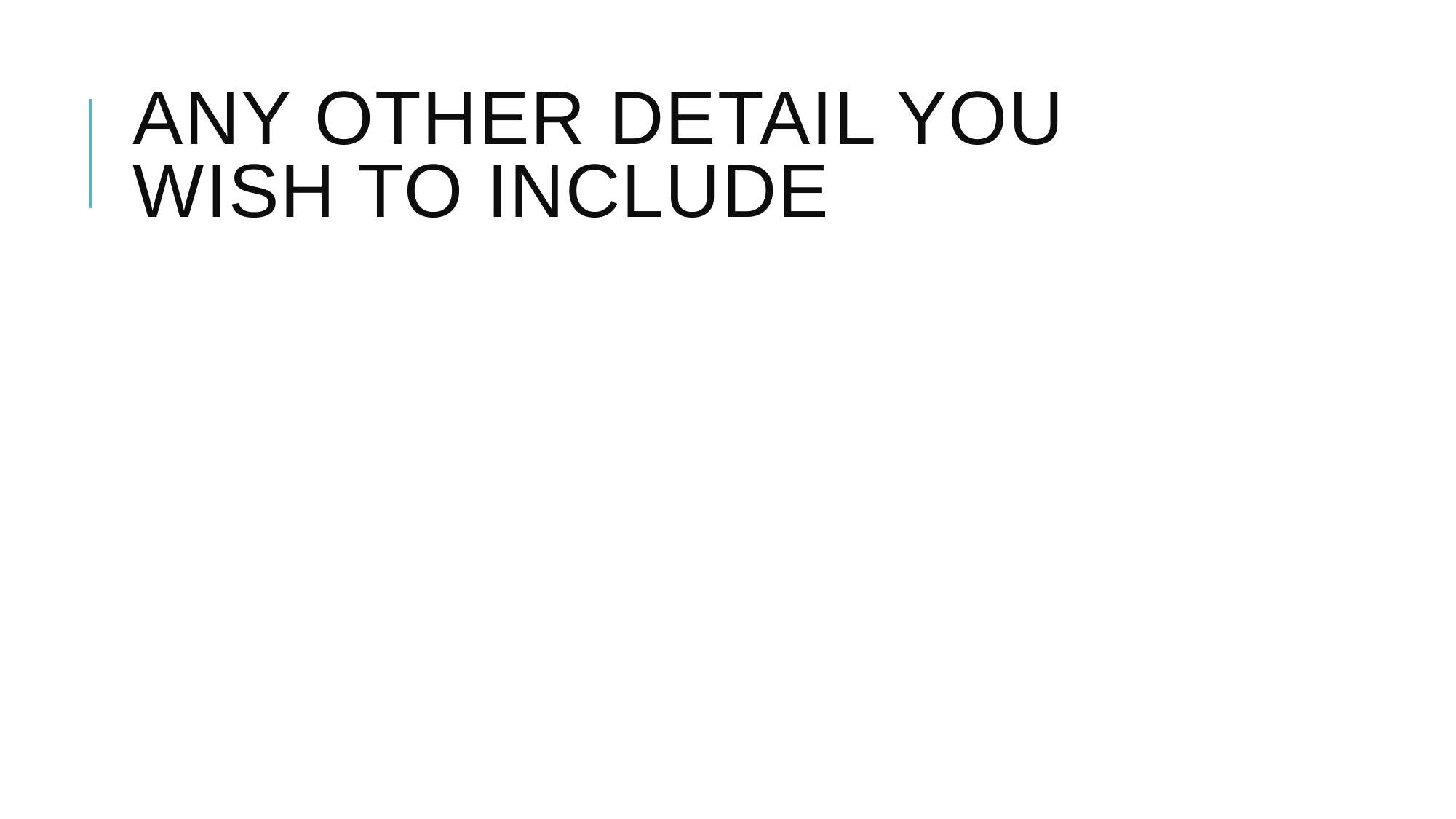

# Any other detail you wish to include